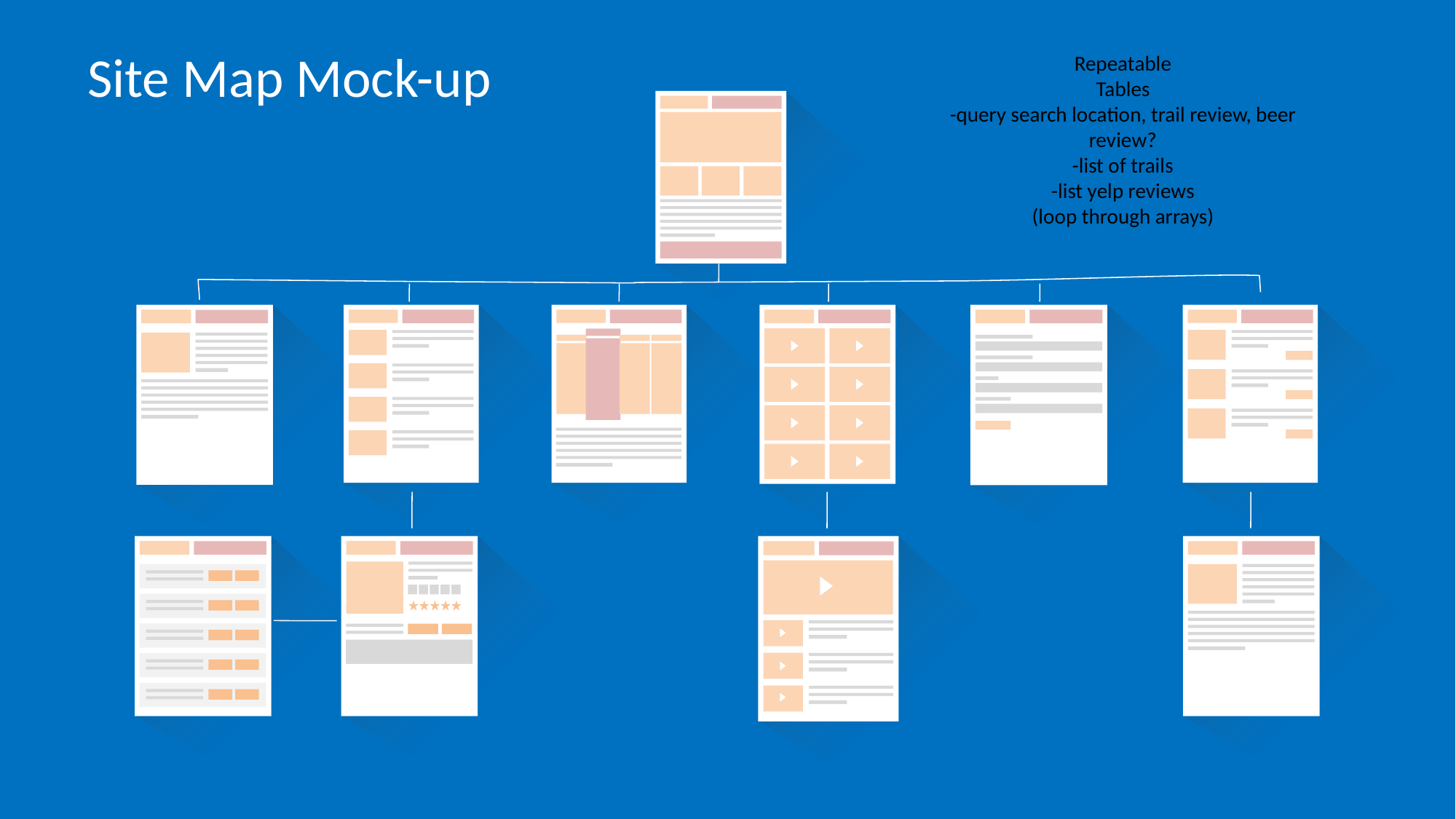

# Site Map Mock-up
Repeatable
Tables
-query search location, trail review, beer review?
-list of trails
-list yelp reviews
(loop through arrays)